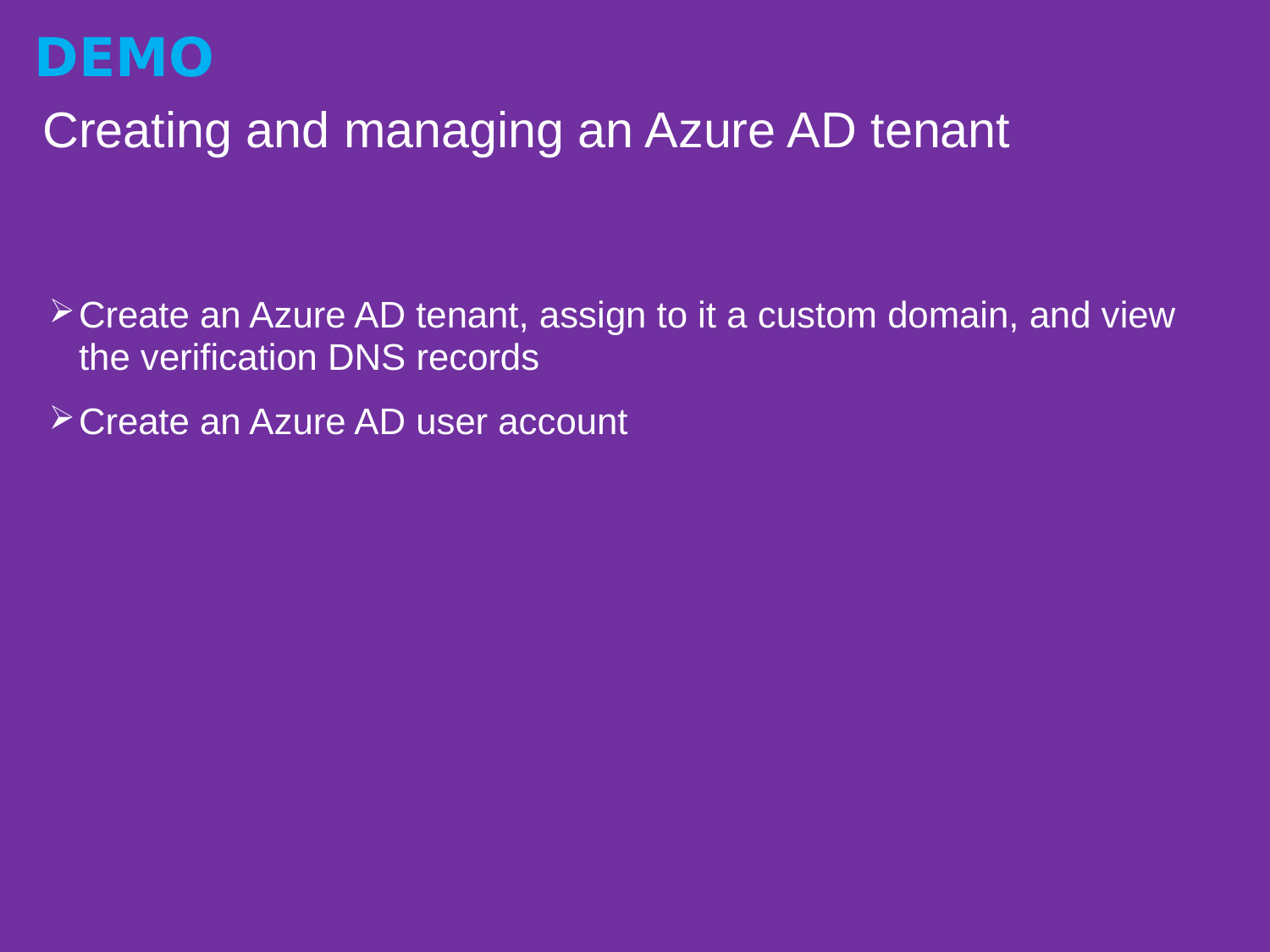

# Creating and managing an Azure AD tenant
Create an Azure AD tenant, assign to it a custom domain, and view the verification DNS records
Create an Azure AD user account